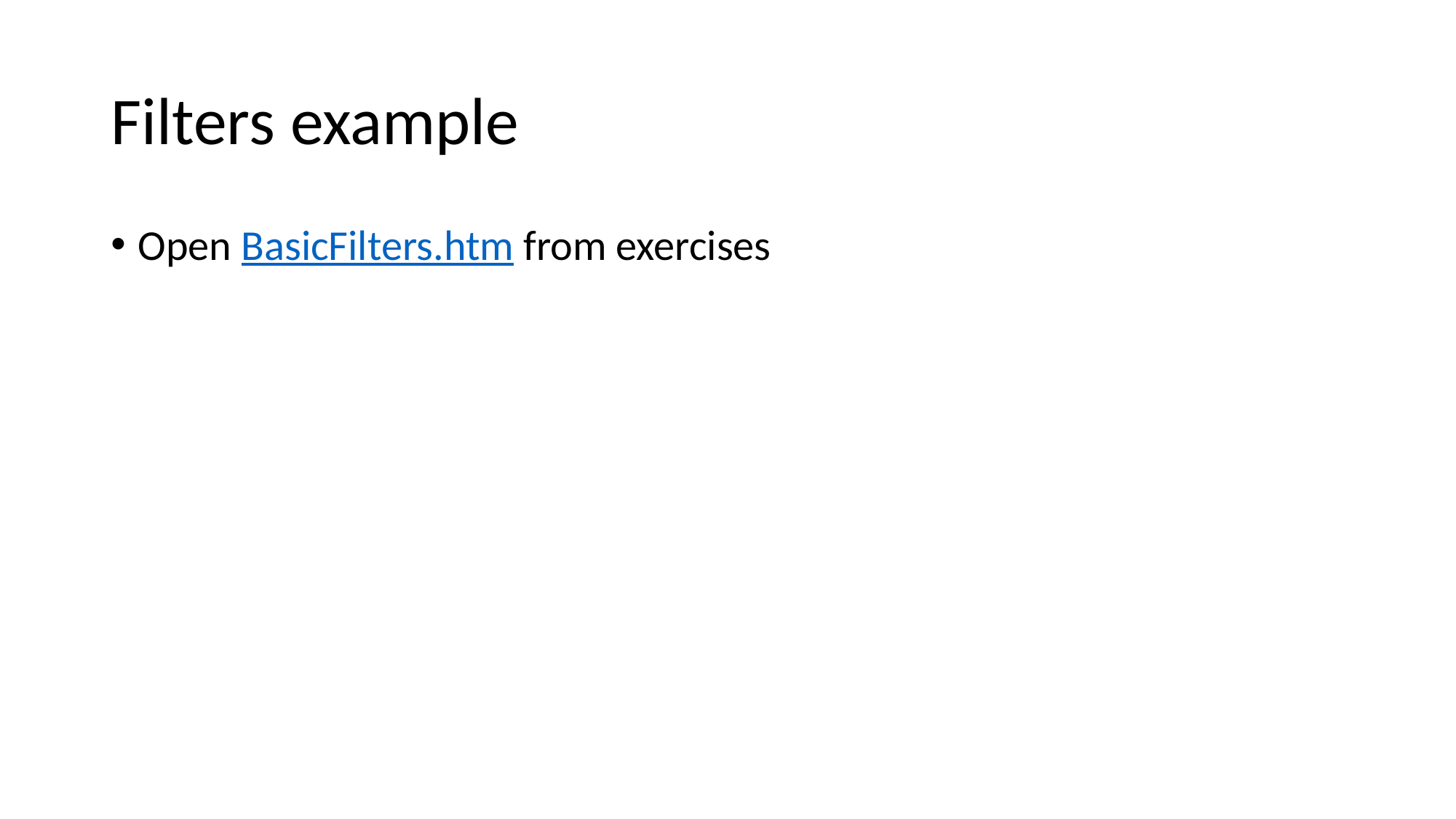

# Filters example
Open BasicFilters.htm from exercises